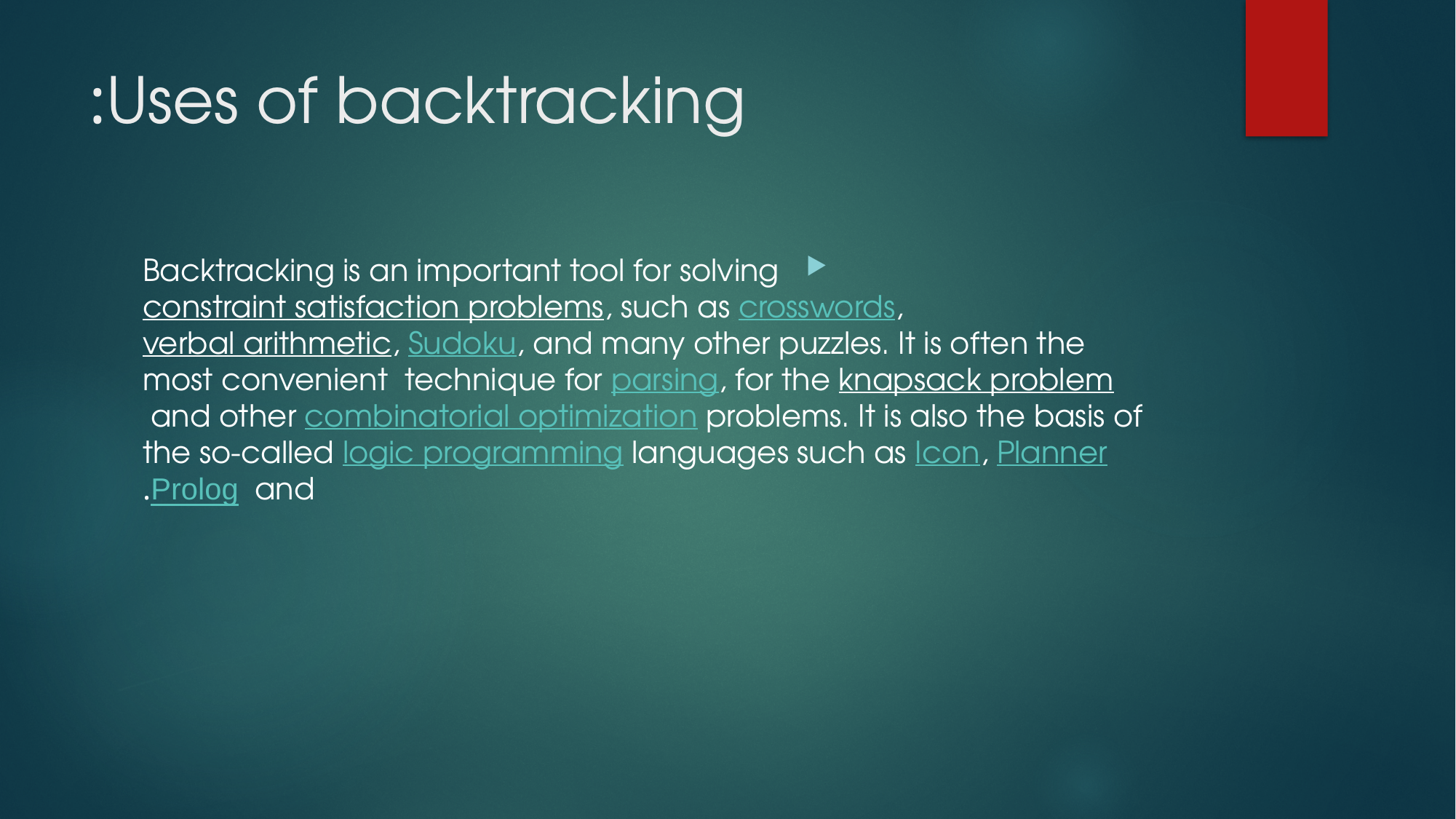

# Uses of backtracking:
Backtracking is an important tool for solving constraint satisfaction problems, such as crosswords, verbal arithmetic, Sudoku, and many other puzzles. It is often the most convenient  technique for parsing, for the knapsack problem and other combinatorial optimization problems. It is also the basis of the so-called logic programming languages such as Icon, Planner and Prolog.